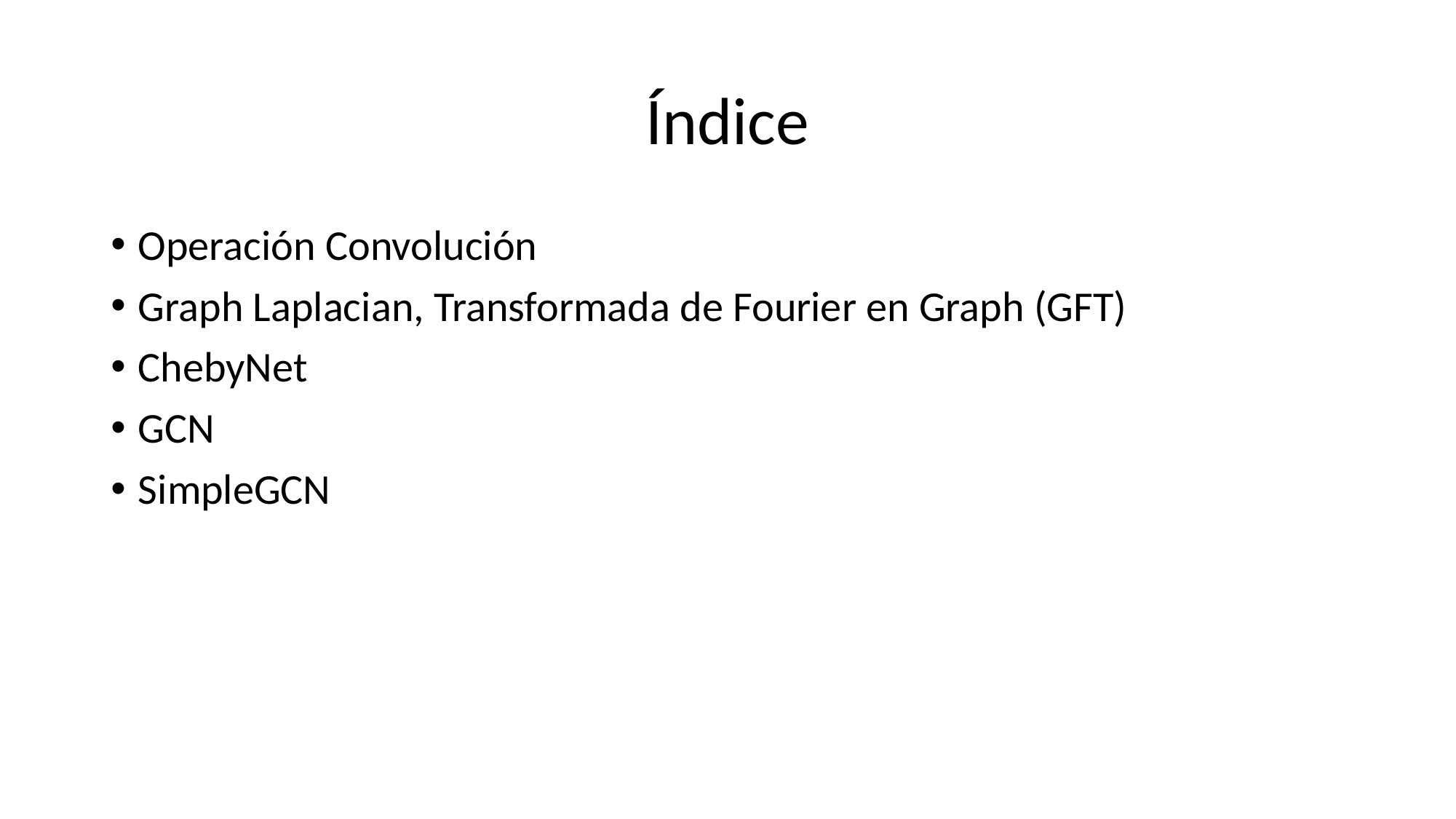

# Índice
Operación Convolución
Graph Laplacian, Transformada de Fourier en Graph (GFT)
ChebyNet
GCN
SimpleGCN